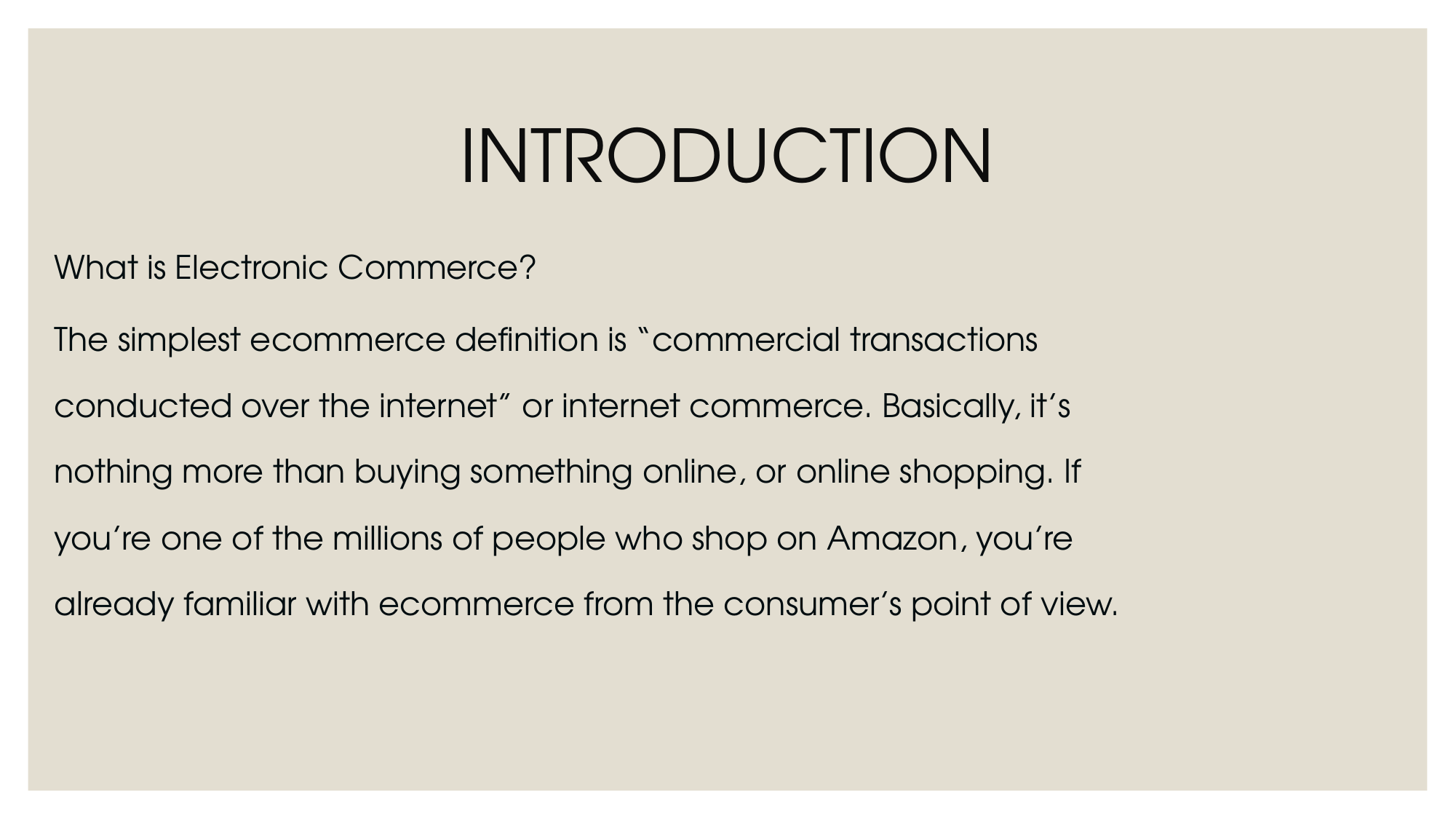

# INTRODUCTION
What is Electronic Commerce?
The simplest ecommerce definition is “commercial transactions conducted over the internet” or internet commerce. Basically, it’s nothing more than buying something online, or online shopping. If you’re one of the millions of people who shop on Amazon, you’re already familiar with ecommerce from the consumer’s point of view.